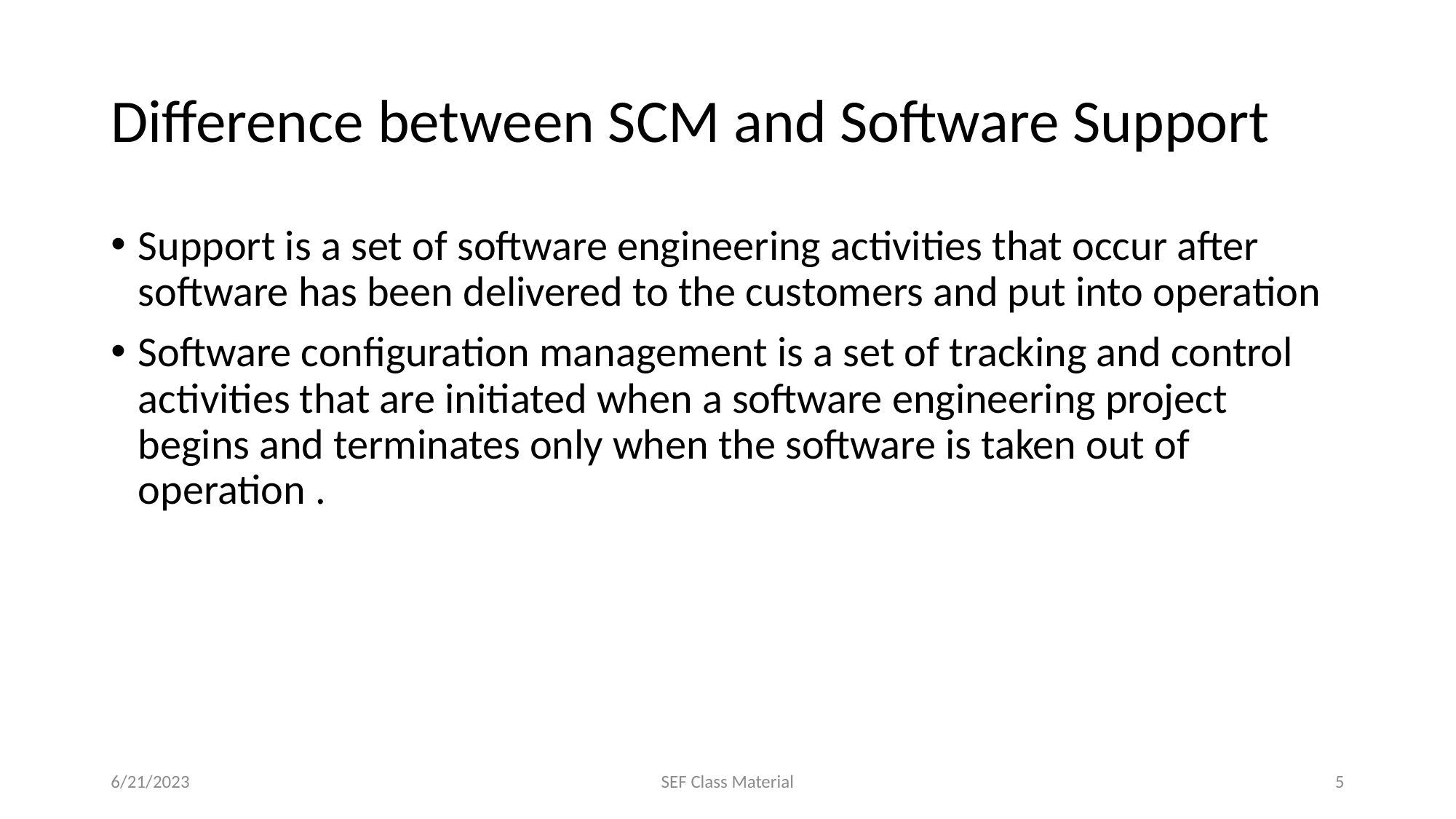

# Difference between SCM and Software Support
Support is a set of software engineering activities that occur after software has been delivered to the customers and put into operation
Software configuration management is a set of tracking and control activities that are initiated when a software engineering project begins and terminates only when the software is taken out of operation .
6/21/2023
SEF Class Material
5